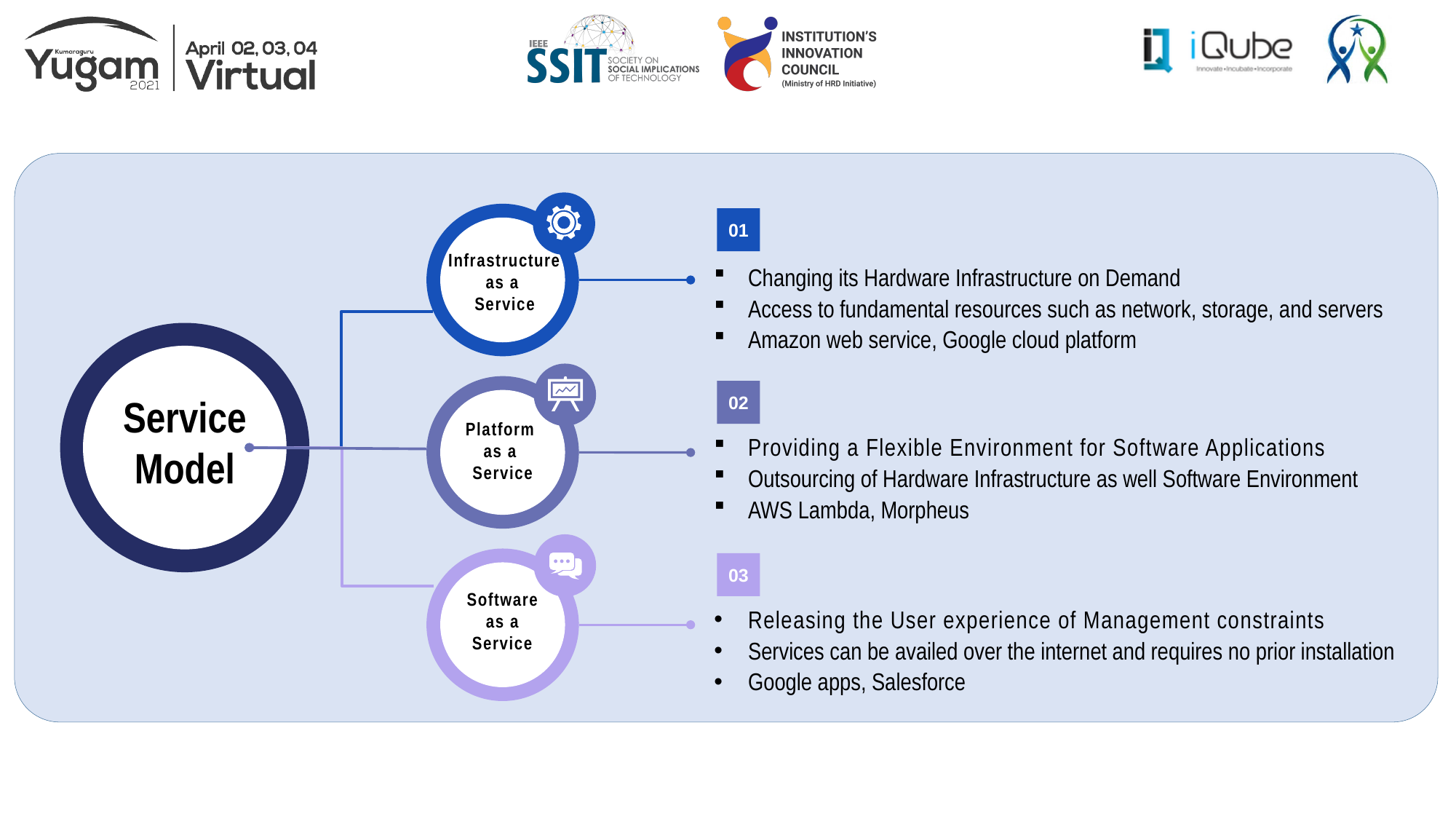

01
Infrastructure as a
Service
Changing its Hardware Infrastructure on Demand
Access to fundamental resources such as network, storage, and servers
Amazon web service, Google cloud platform

02
Service Model
Platform
as a
Service
Providing a Flexible Environment for Software Applications
Outsourcing of Hardware Infrastructure as well Software Environment
AWS Lambda, Morpheus

03
Software
 as a
Service
Releasing the User experience of Management constraints
Services can be availed over the internet and requires no prior installation
Google apps, Salesforce